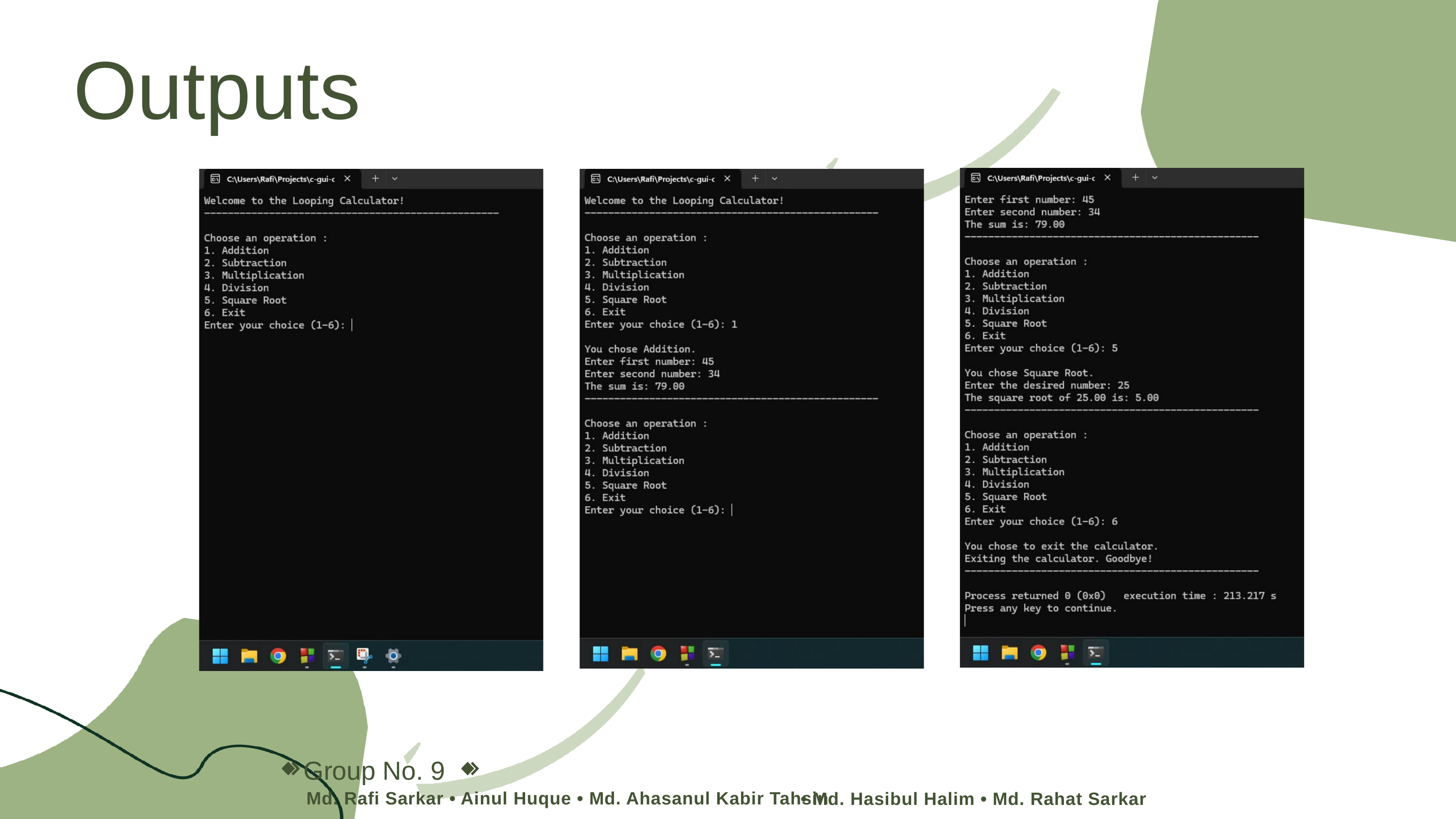

Outputs

Group No. 9

Md. Rafi Sarkar • Ainul Huque • Md. Ahasanul Kabir Tahsin
• Md. Hasibul Halim • Md. Rahat Sarkar